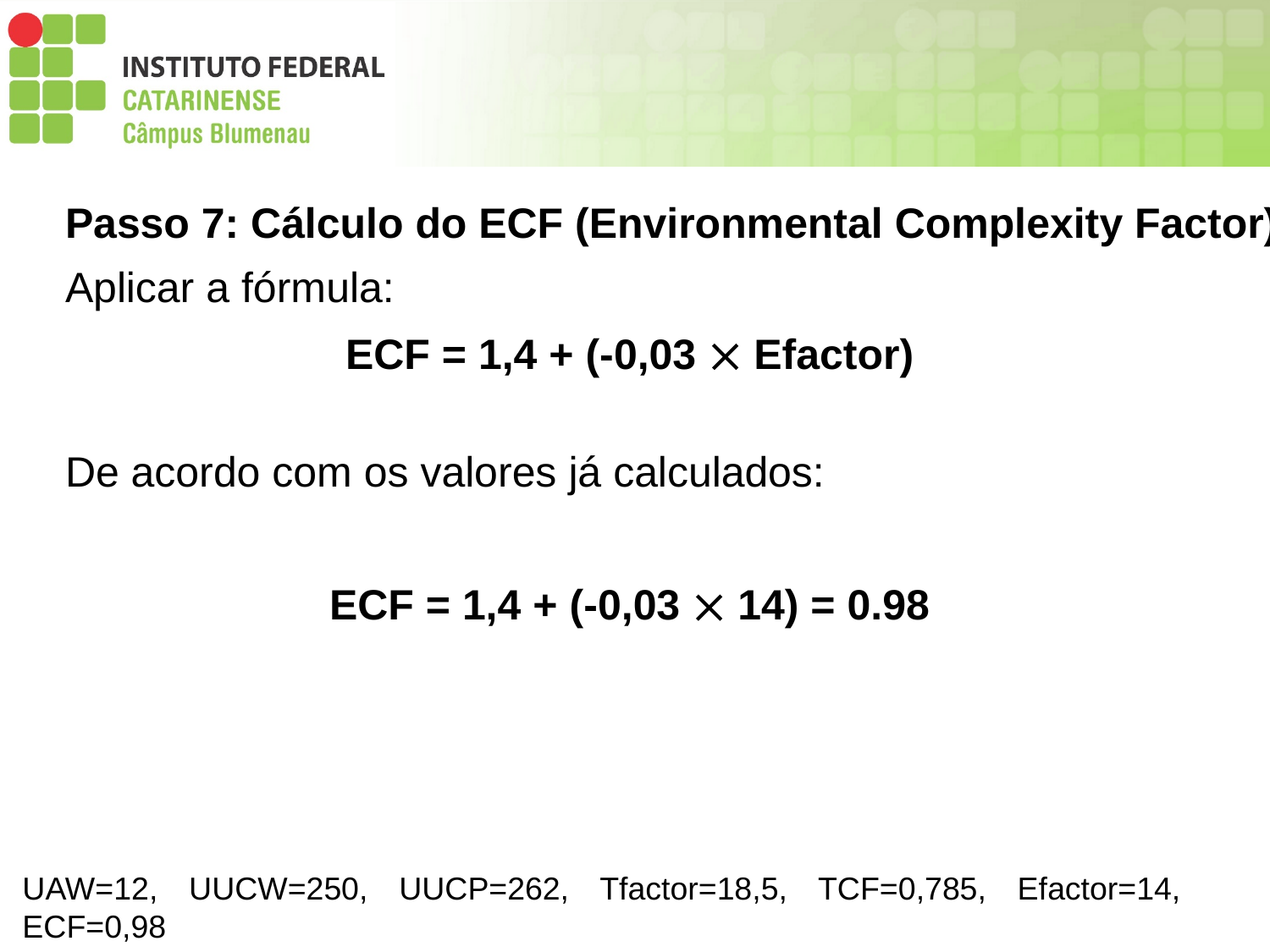

Passo 7: Cálculo do ECF (Environmental Complexity Factor)
Aplicar a fórmula:
ECF = 1,4 + (-0,03 × Efactor)

De acordo com os valores já calculados:

ECF = 1,4 + (-0,03 × 14) = 0.98
UAW=12, UUCW=250, UUCP=262, Tfactor=18,5, TCF=0,785, Efactor=14, ECF=0,98